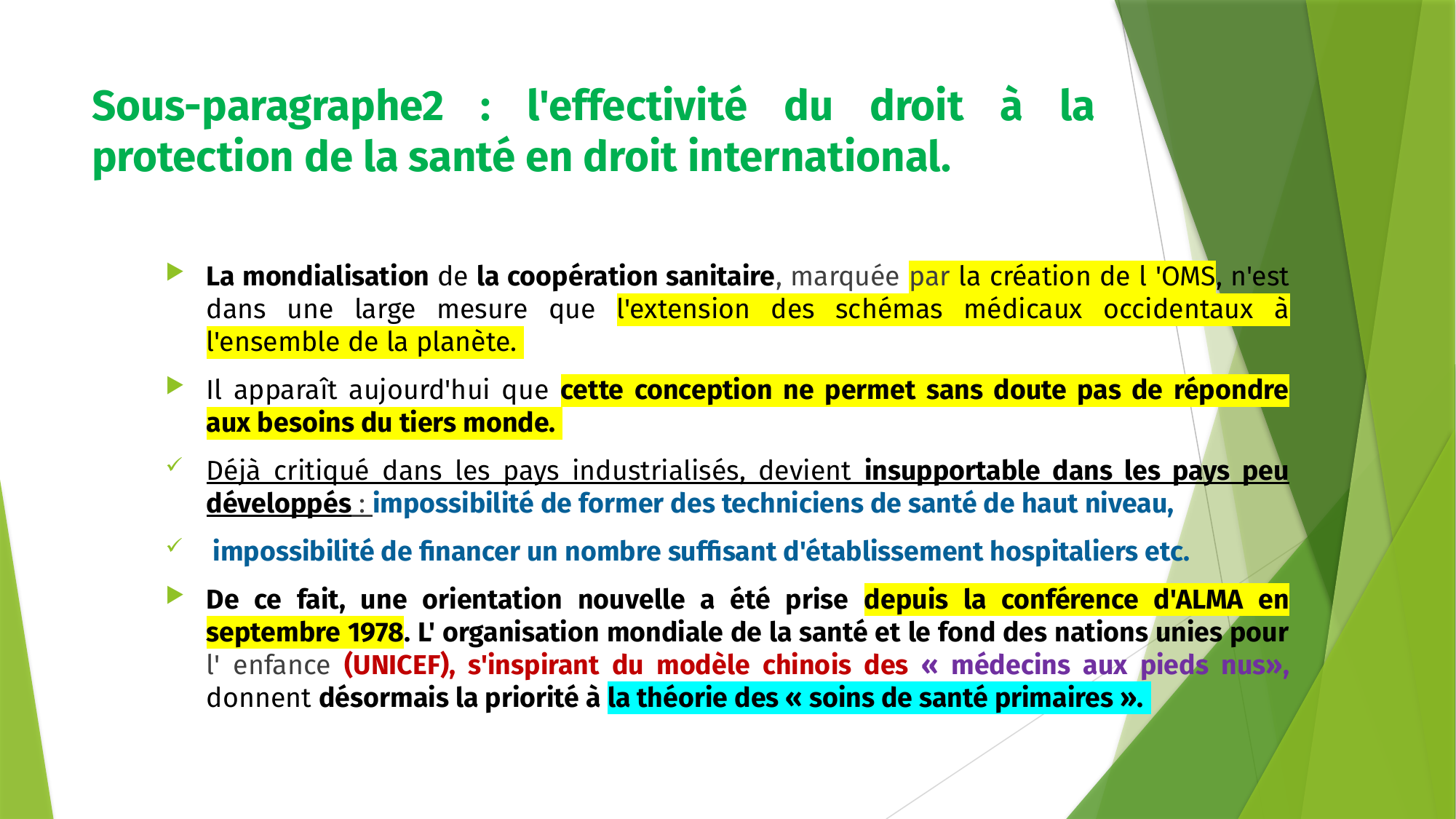

# Sous-paragraphe2 : l'effectivité du droit à la protection de la santé en droit international.
La mondialisation de la coopération sanitaire, marquée par la création de l 'OMS, n'est dans une large mesure que l'extension des schémas médicaux occidentaux à l'ensemble de la planète.
Il apparaît aujourd'hui que cette conception ne permet sans doute pas de répondre aux besoins du tiers monde.
Déjà critiqué dans les pays industrialisés, devient insupportable dans les pays peu développés : impossibilité de former des techniciens de santé de haut niveau,
 impossibilité de financer un nombre suffisant d'établissement hospitaliers etc.
De ce fait, une orientation nouvelle a été prise depuis la conférence d'ALMA en septembre 1978. L' organisation mondiale de la santé et le fond des nations unies pour l' enfance (UNICEF), s'inspirant du modèle chinois des « médecins aux pieds nus», donnent désormais la priorité à la théorie des « soins de santé primaires ».